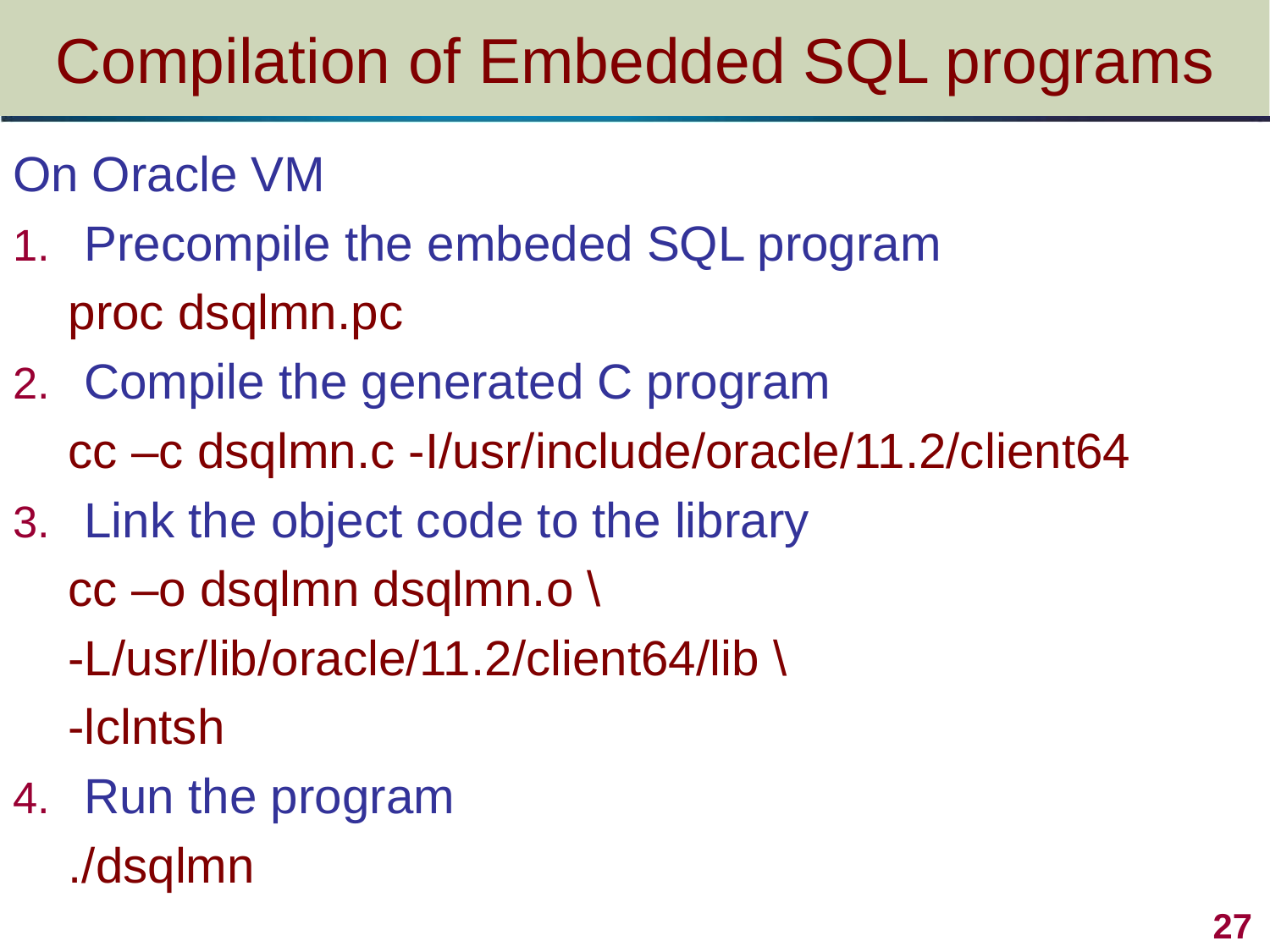

# Compilation of Embedded SQL programs
On Oracle VM
Precompile the embeded SQL program
proc dsqlmn.pc
Compile the generated C program
cc –c dsqlmn.c -I/usr/include/oracle/11.2/client64
Link the object code to the library
cc –o dsqlmn dsqlmn.o \
-L/usr/lib/oracle/11.2/client64/lib \
-lclntsh
Run the program
./dsqlmn

 27